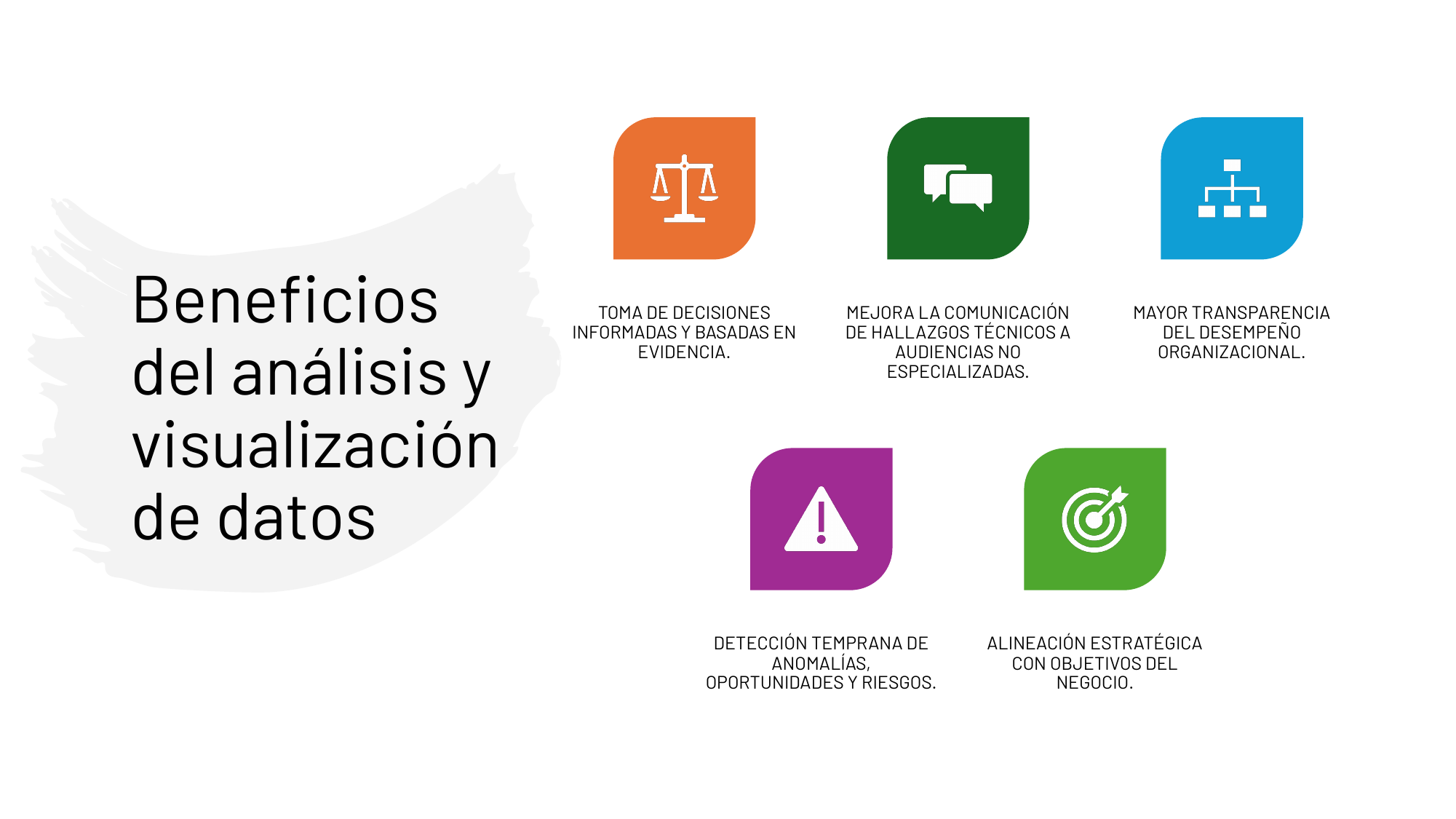

# Beneficios del análisis y visualización de datos
Toma de decisiones informadas y basadas en evidencia.
Mejora la comunicación de hallazgos técnicos a audiencias no especializadas.
Mayor transparencia del desempeño organizacional.
Detección temprana de anomalías, oportunidades y riesgos.
Alineación estratégica con objetivos del negocio.